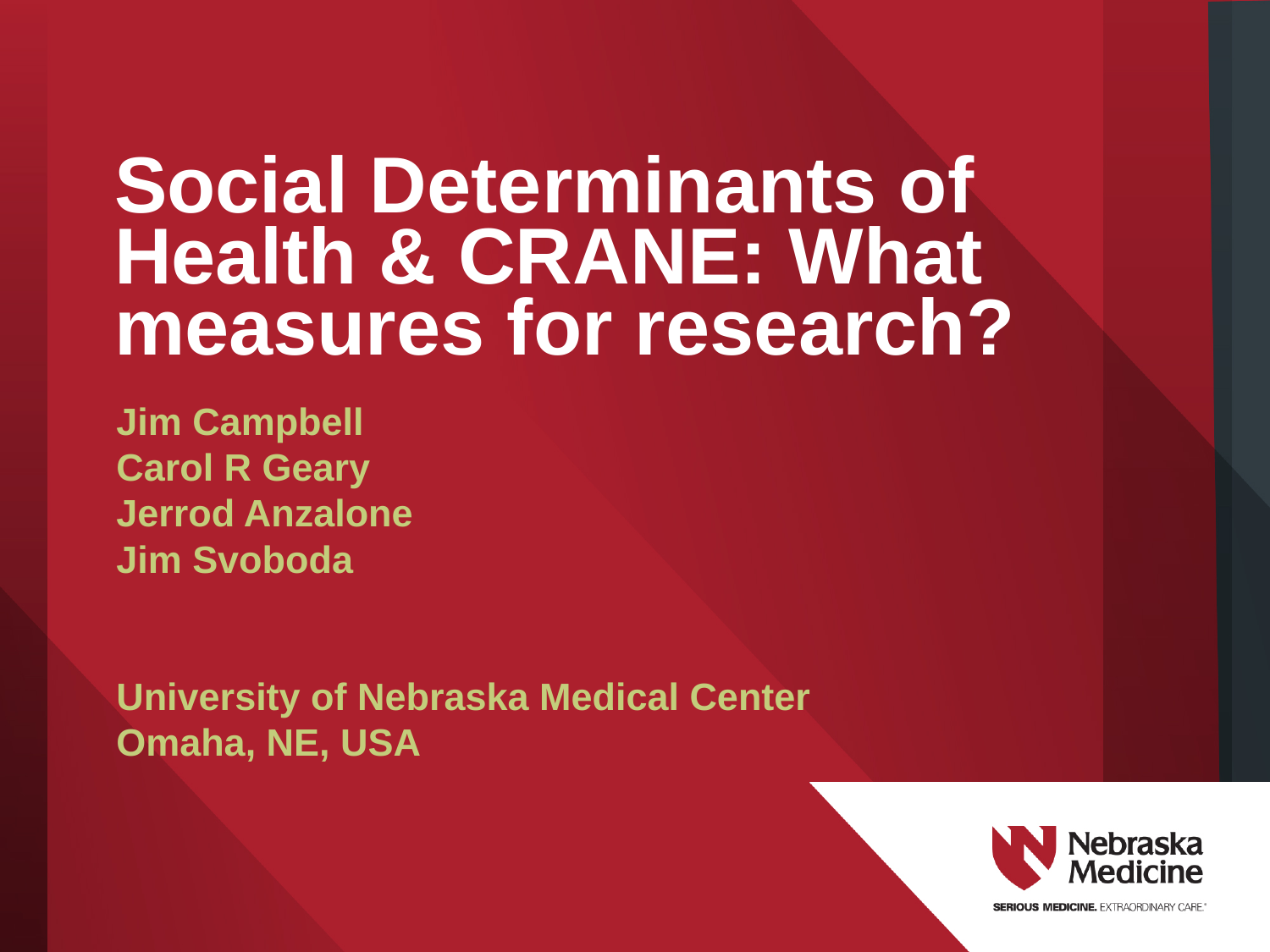

# Social Determinants of Health & CRANE: What measures for research?
Jim Campbell
Carol R Geary
Jerrod Anzalone
Jim Svoboda

University of Nebraska Medical Center
Omaha, NE, USA